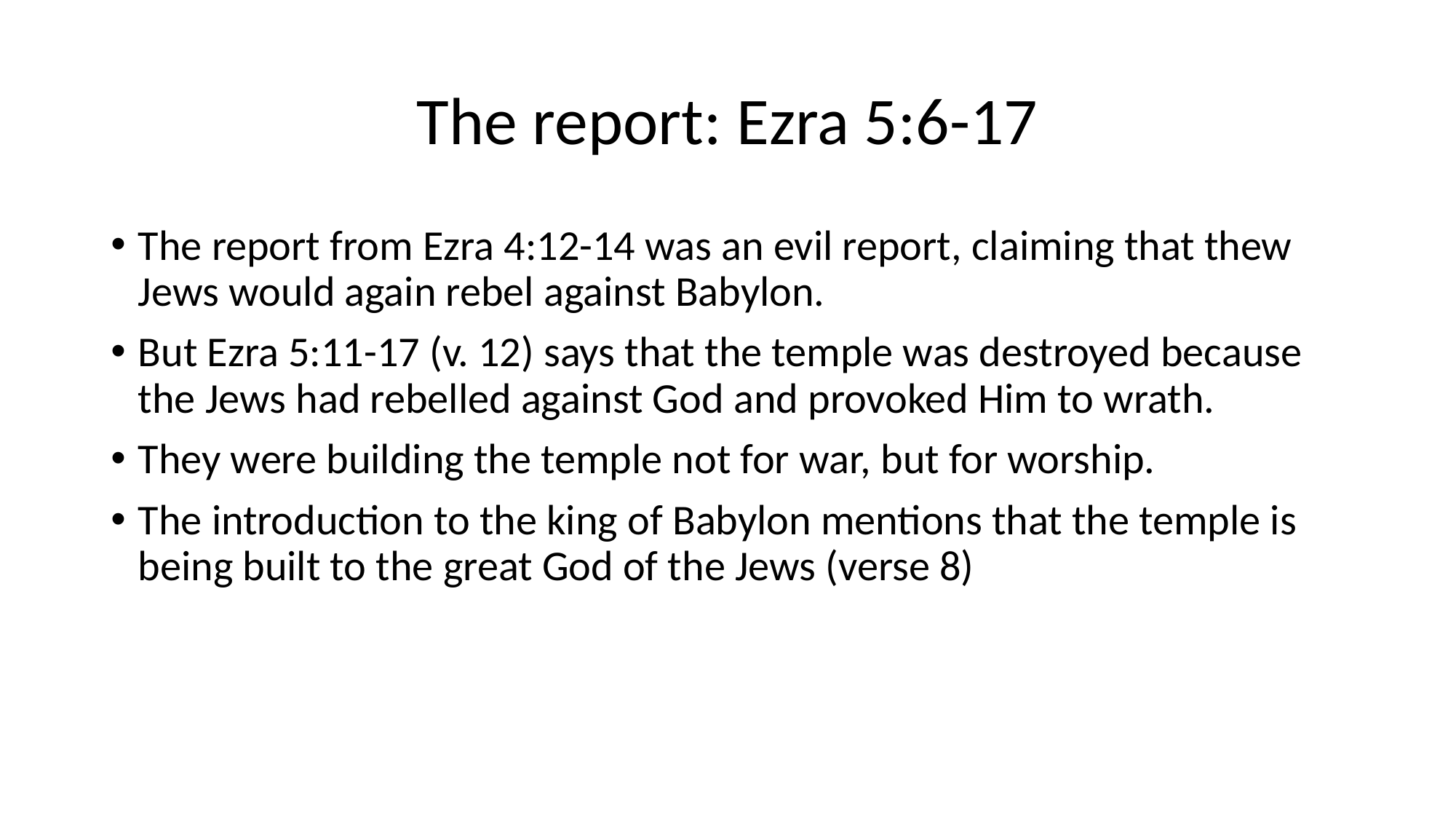

# The report: Ezra 5:6-17
The report from Ezra 4:12-14 was an evil report, claiming that thew Jews would again rebel against Babylon.
But Ezra 5:11-17 (v. 12) says that the temple was destroyed because the Jews had rebelled against God and provoked Him to wrath.
They were building the temple not for war, but for worship.
The introduction to the king of Babylon mentions that the temple is being built to the great God of the Jews (verse 8)